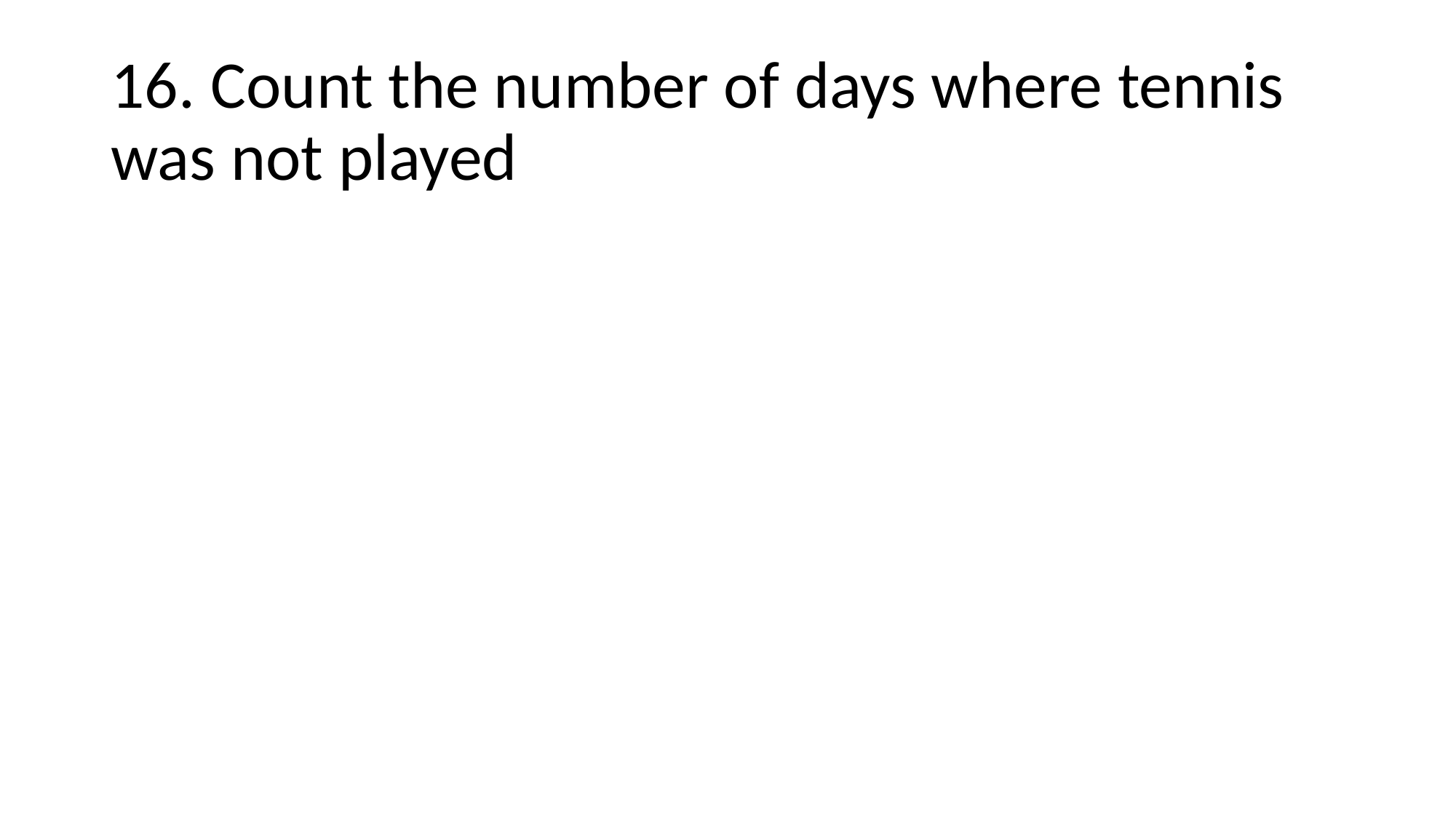

# 16. Count the number of days where tennis was not played